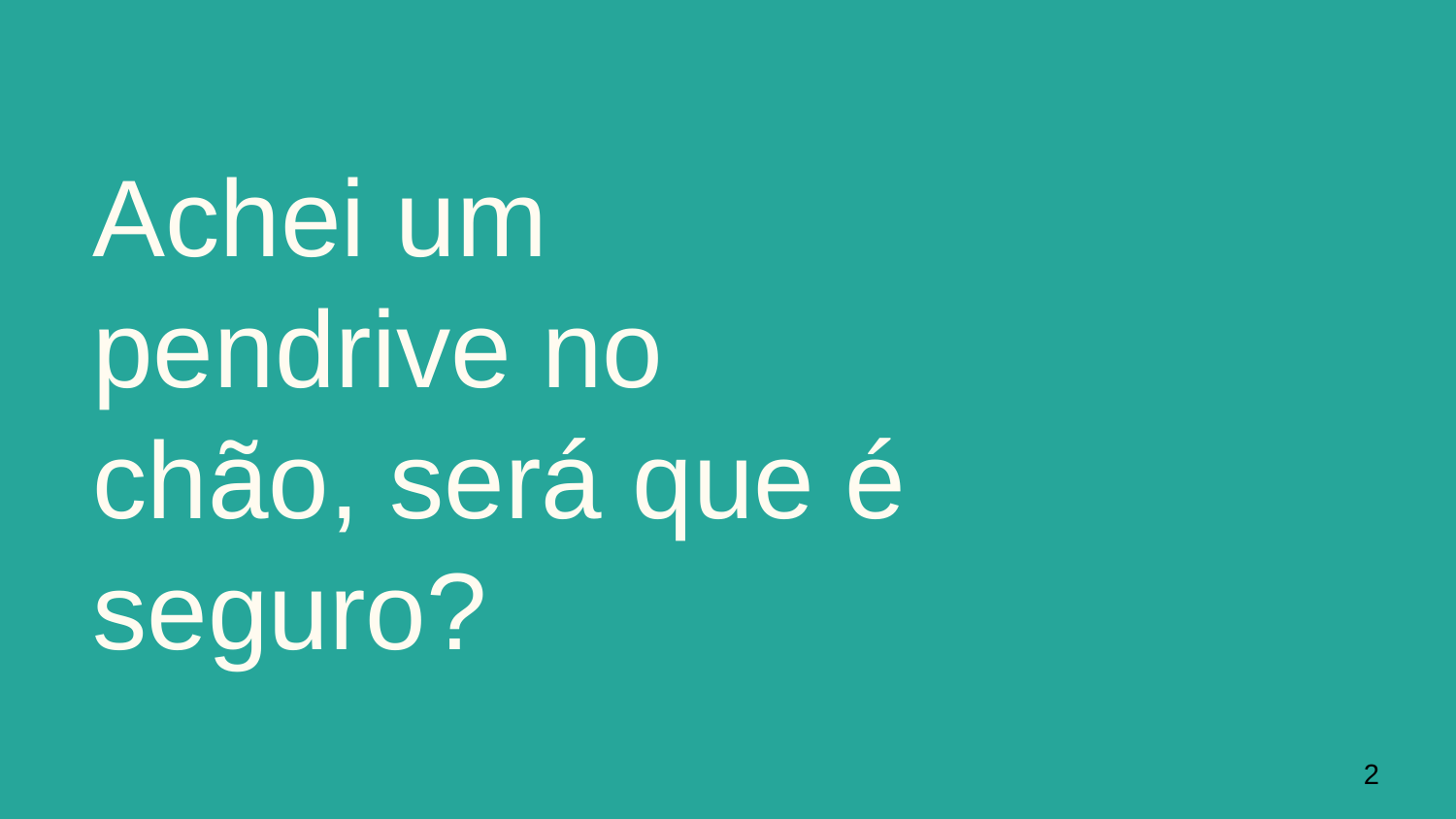

# Achei um pendrive no chão, será que é seguro?
2